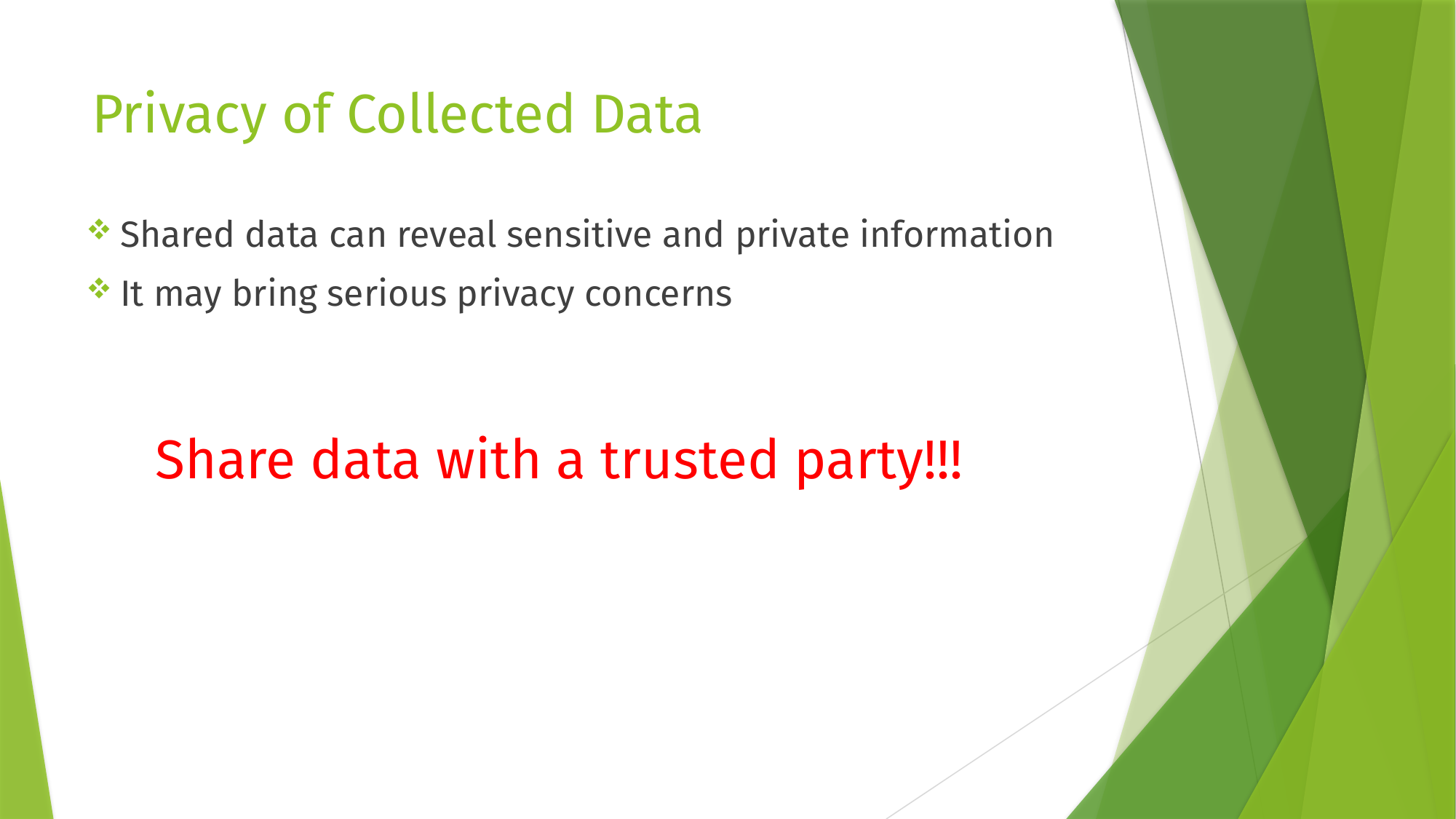

# Privacy of Collected Data
Shared data can reveal sensitive and private information
It may bring serious privacy concerns

	  Share data with a trusted party!!!